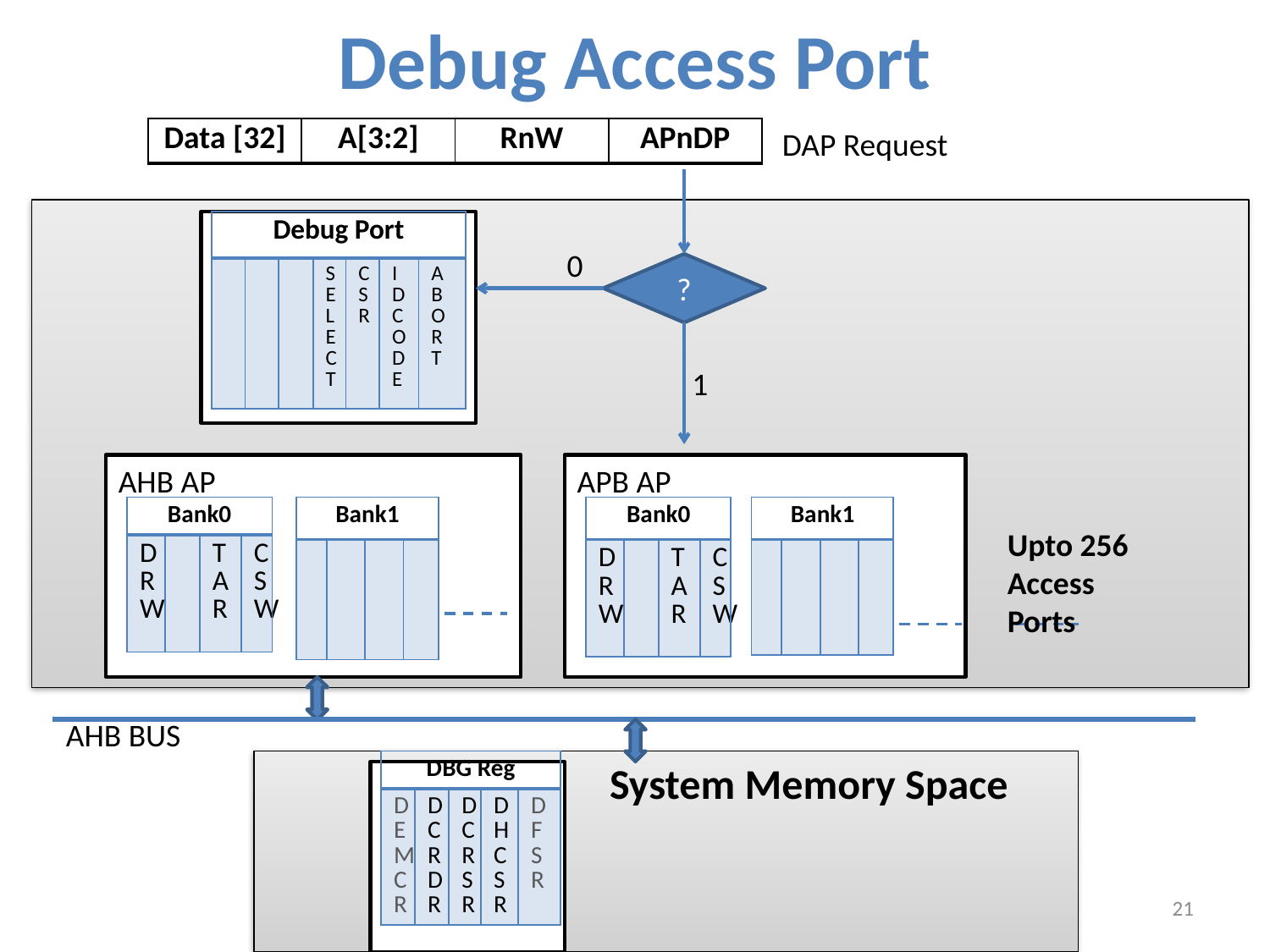

# Debug Access Port
DAP Request
| Data [32] | A[3:2] | RnW | APnDP |
| --- | --- | --- | --- |

| Debug Port |  |  |  |  |  |  |
| --- | --- | --- | --- | --- | --- | --- |
|  |  |  | SELECT | CSR | IDCODE | ABORT |
0
?
1
AHB AP
APB AP
| Bank0 |  |  |  |
| --- | --- | --- | --- |
| DRW |  | TAR | CSW |
| Bank1 |  |  |  |
| --- | --- | --- | --- |
|  |  |  |  |
| Bank0 |  |  |  |
| --- | --- | --- | --- |
| DRW |  | TAR | CSW |
| Bank1 |  |  |  |
| --- | --- | --- | --- |
|  |  |  |  |
Upto 256 Access Ports

AHB BUS

                              System Memory Space
| DBG Reg |  |  |  |  |
| --- | --- | --- | --- | --- |
| DEMCR | DCRDR | DCRSR | DHCSR | DFSR |

21